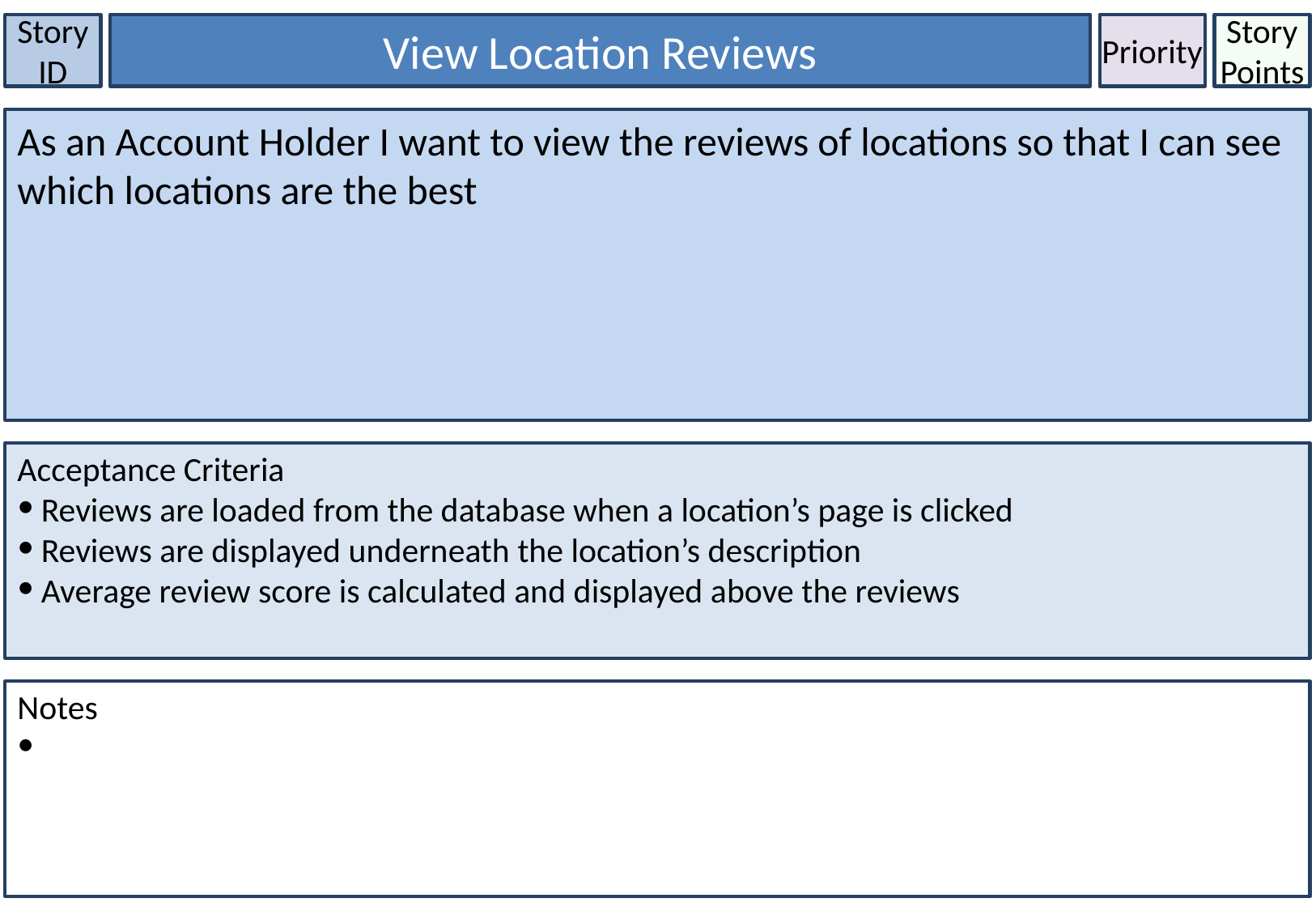

Story ID
View Location Reviews
Priority
Story Points
As an Account Holder I want to view the reviews of locations so that I can see which locations are the best
Acceptance Criteria
Reviews are loaded from the database when a location’s page is clicked
Reviews are displayed underneath the location’s description
Average review score is calculated and displayed above the reviews
Notes